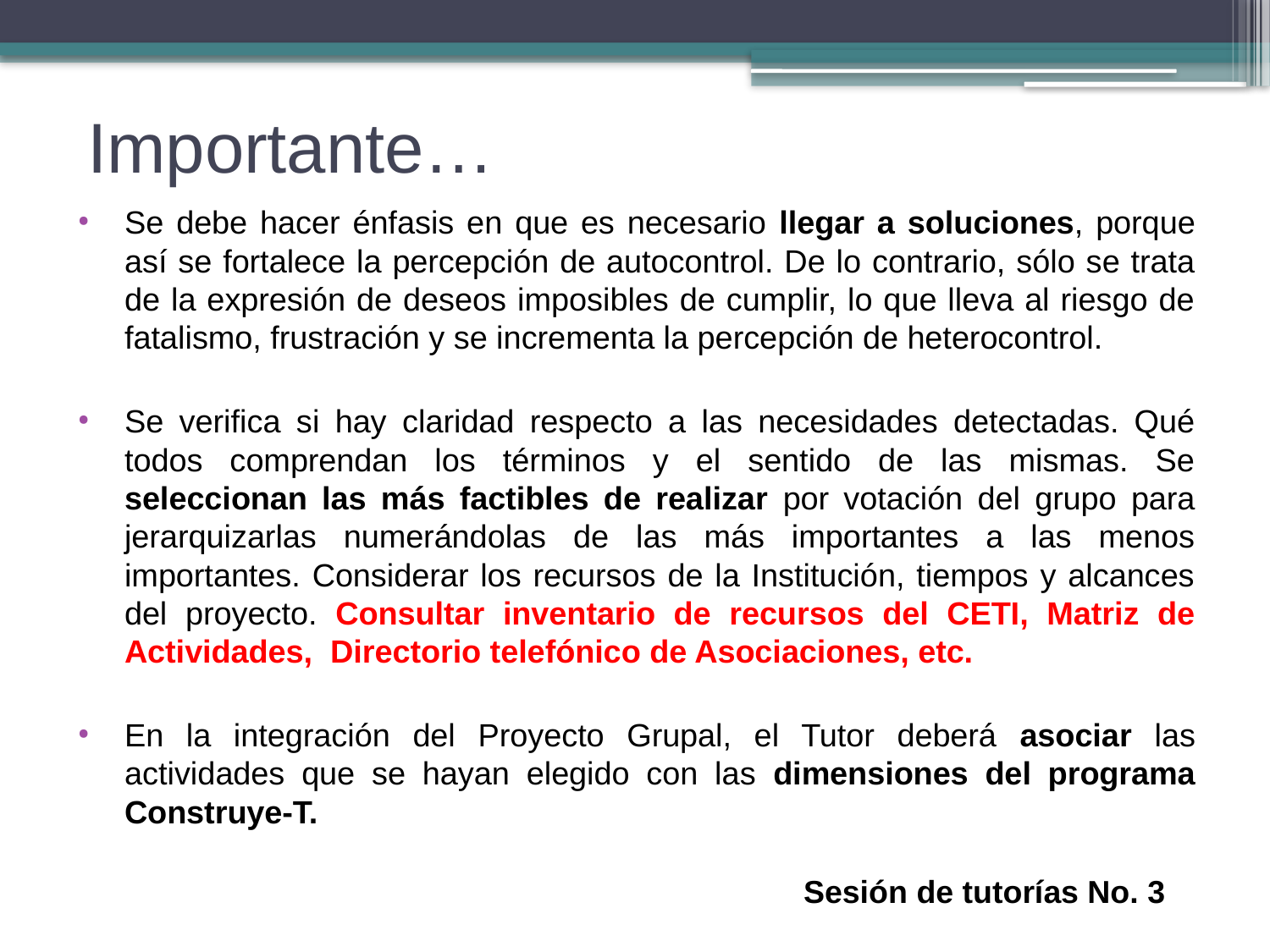

# Importante…
Se debe hacer énfasis en que es necesario llegar a soluciones, porque así se fortalece la percepción de autocontrol. De lo contrario, sólo se trata de la expresión de deseos imposibles de cumplir, lo que lleva al riesgo de fatalismo, frustración y se incrementa la percepción de heterocontrol.

Se verifica si hay claridad respecto a las necesidades detectadas. Qué todos comprendan los términos y el sentido de las mismas. Se seleccionan las más factibles de realizar por votación del grupo para jerarquizarlas numerándolas de las más importantes a las menos importantes. Considerar los recursos de la Institución, tiempos y alcances del proyecto. Consultar inventario de recursos del CETI, Matriz de Actividades,  Directorio telefónico de Asociaciones, etc.

En la integración del Proyecto Grupal, el Tutor deberá asociar las actividades que se hayan elegido con las dimensiones del programa Construye-T.
Sesión de tutorías No. 3